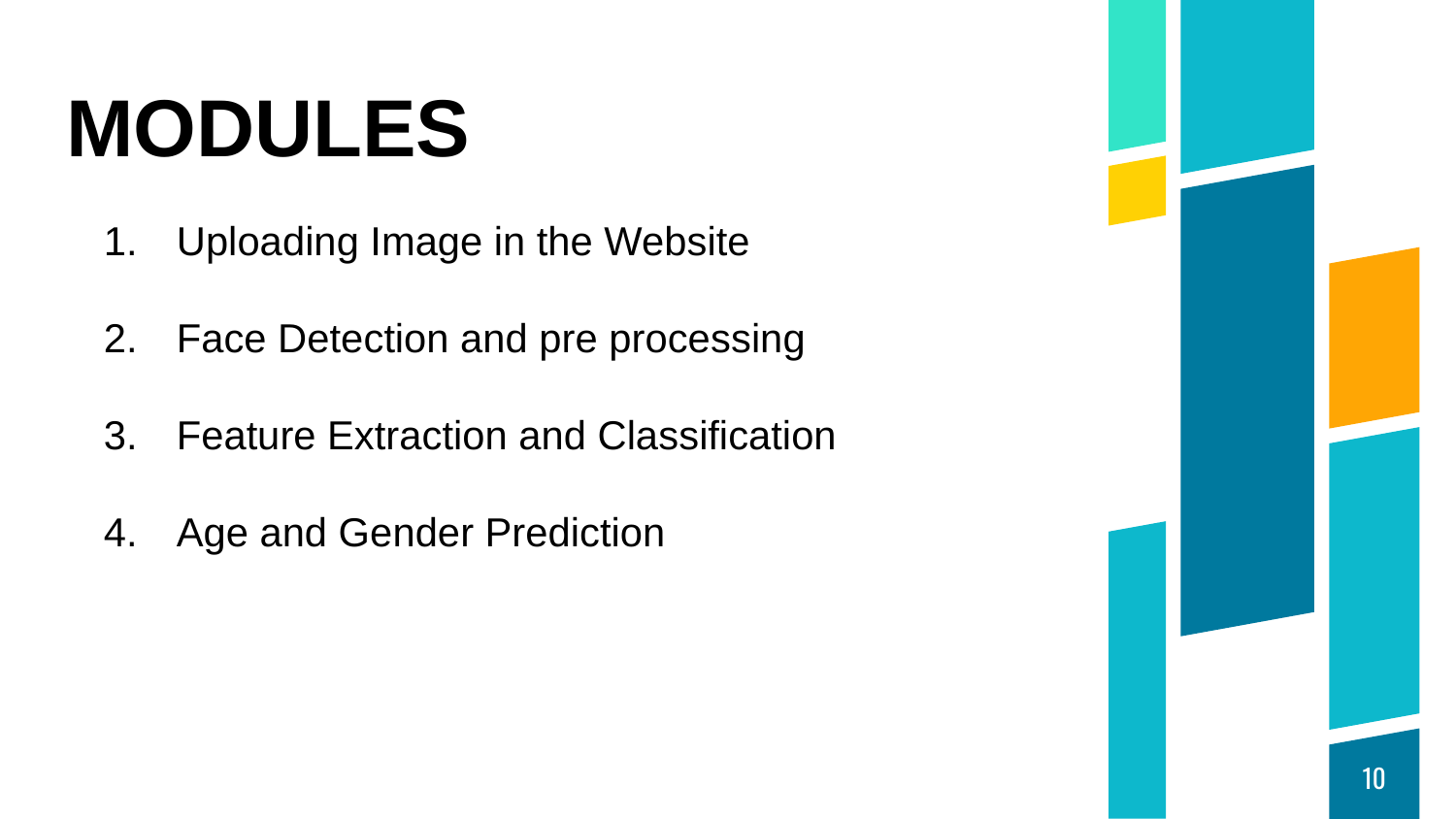

# MODULES
Uploading Image in the Website

Face Detection and pre processing

Feature Extraction and Classification

Age and Gender Prediction
10